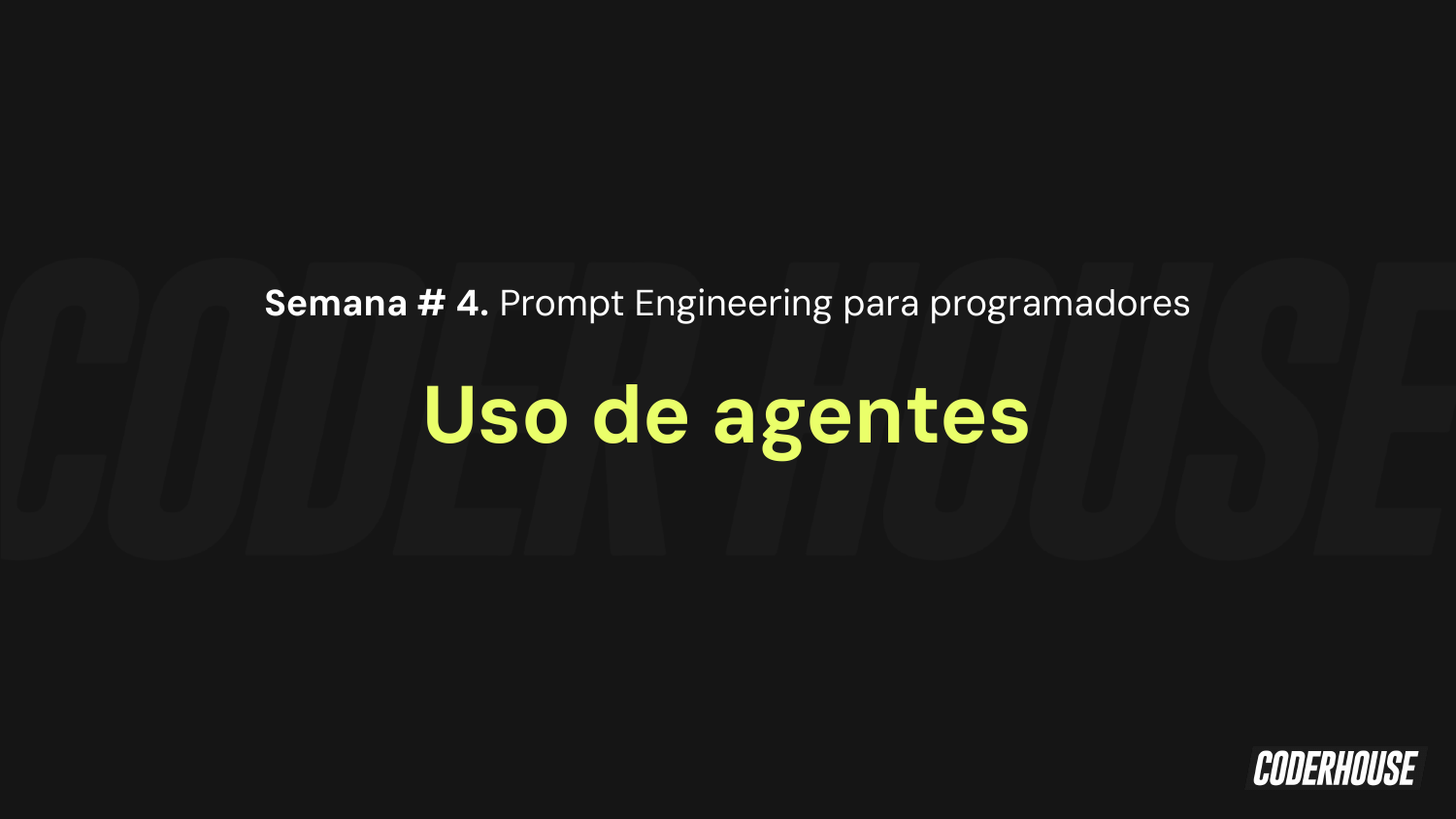

Semana # 4. Prompt Engineering para programadores
Uso de agentes